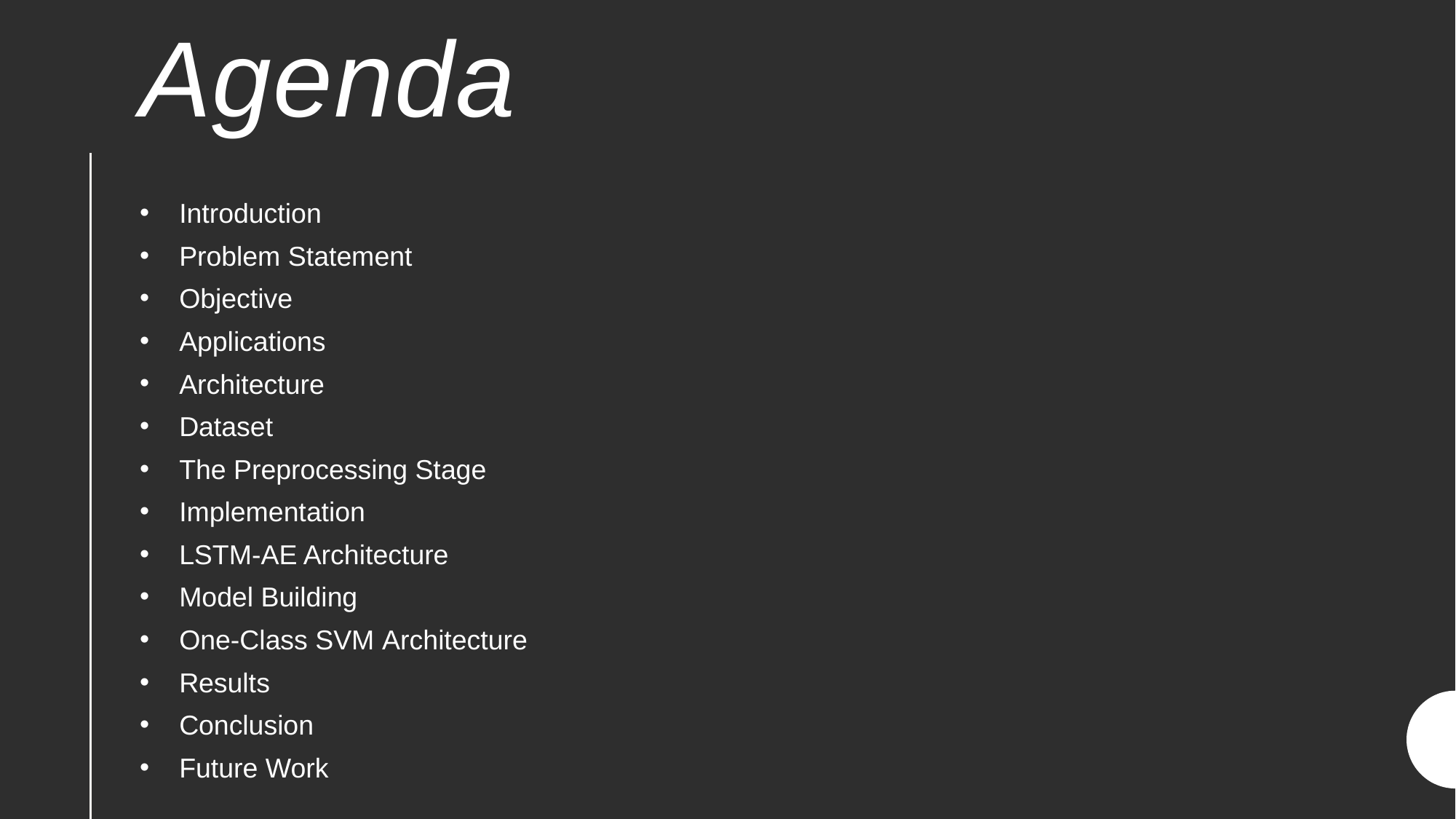

# Agenda
Introduction
Problem Statement
Objective
Applications
Architecture
Dataset
The Preprocessing Stage
Implementation
LSTM-AE Architecture
Model Building
One-Class SVM Architecture
Results
Conclusion
Future Work